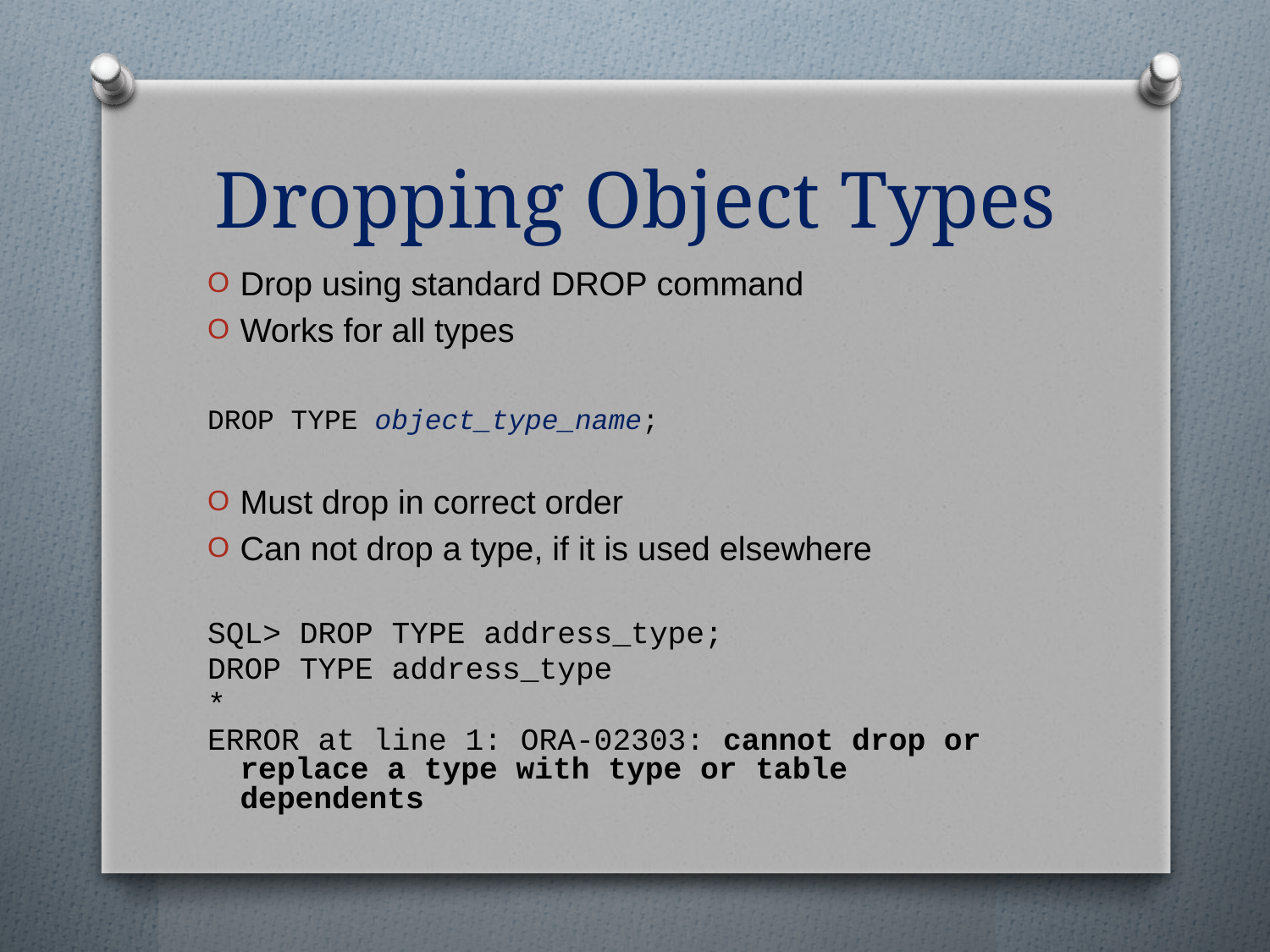

# Dropping Object Types
Drop using standard drop command
Works for all types

DROP TYPE object_type_name;

Must drop in correct order
Can not drop a type, if it is used elsewhere

SQL> DROP TYPE address_type;
DROP TYPE address_type
*
ERROR at line 1: ORA-02303: cannot drop or replace a type with type or table dependents